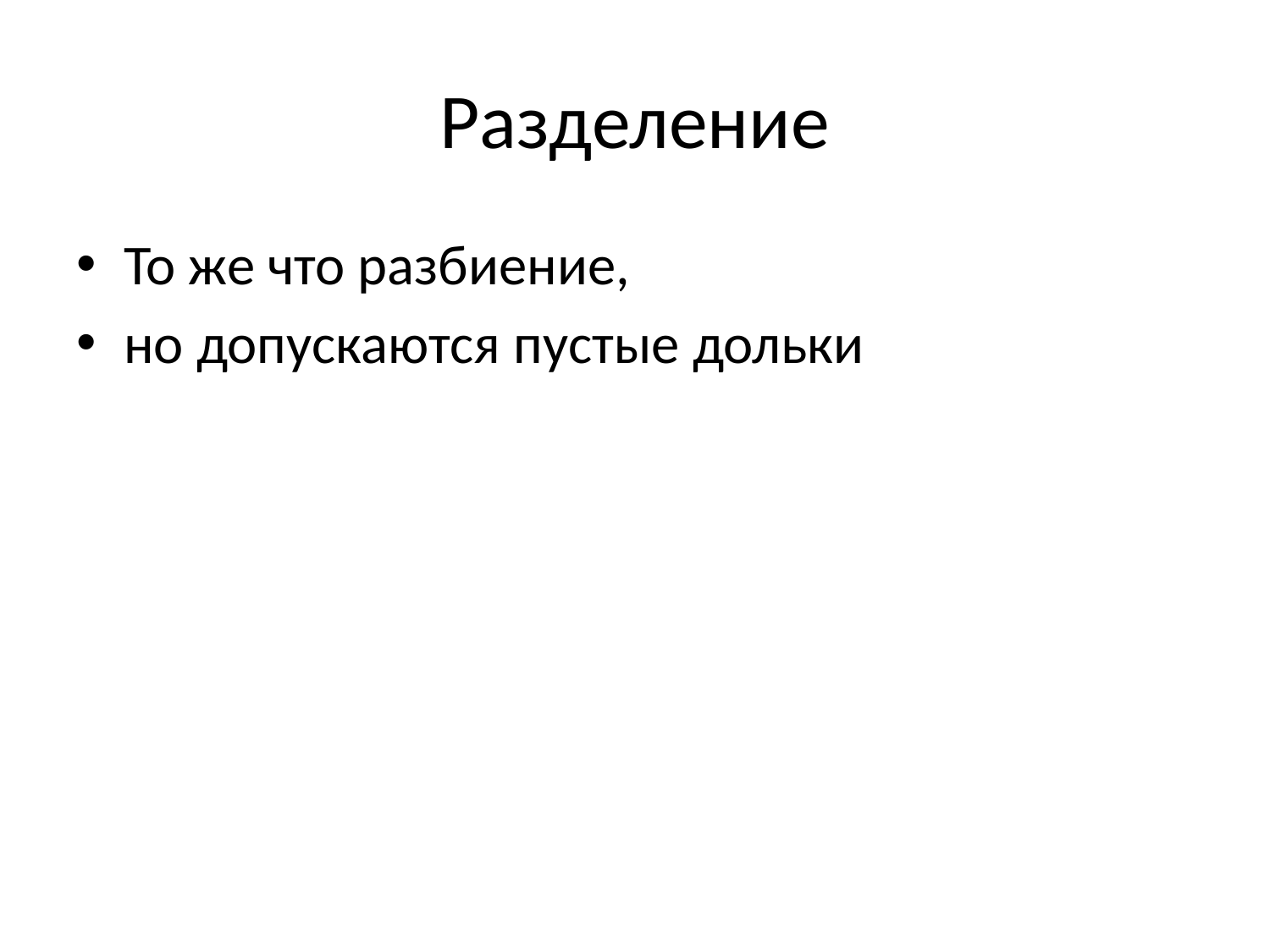

# Разделение
То же что разбиение,
но допускаются пустые дольки